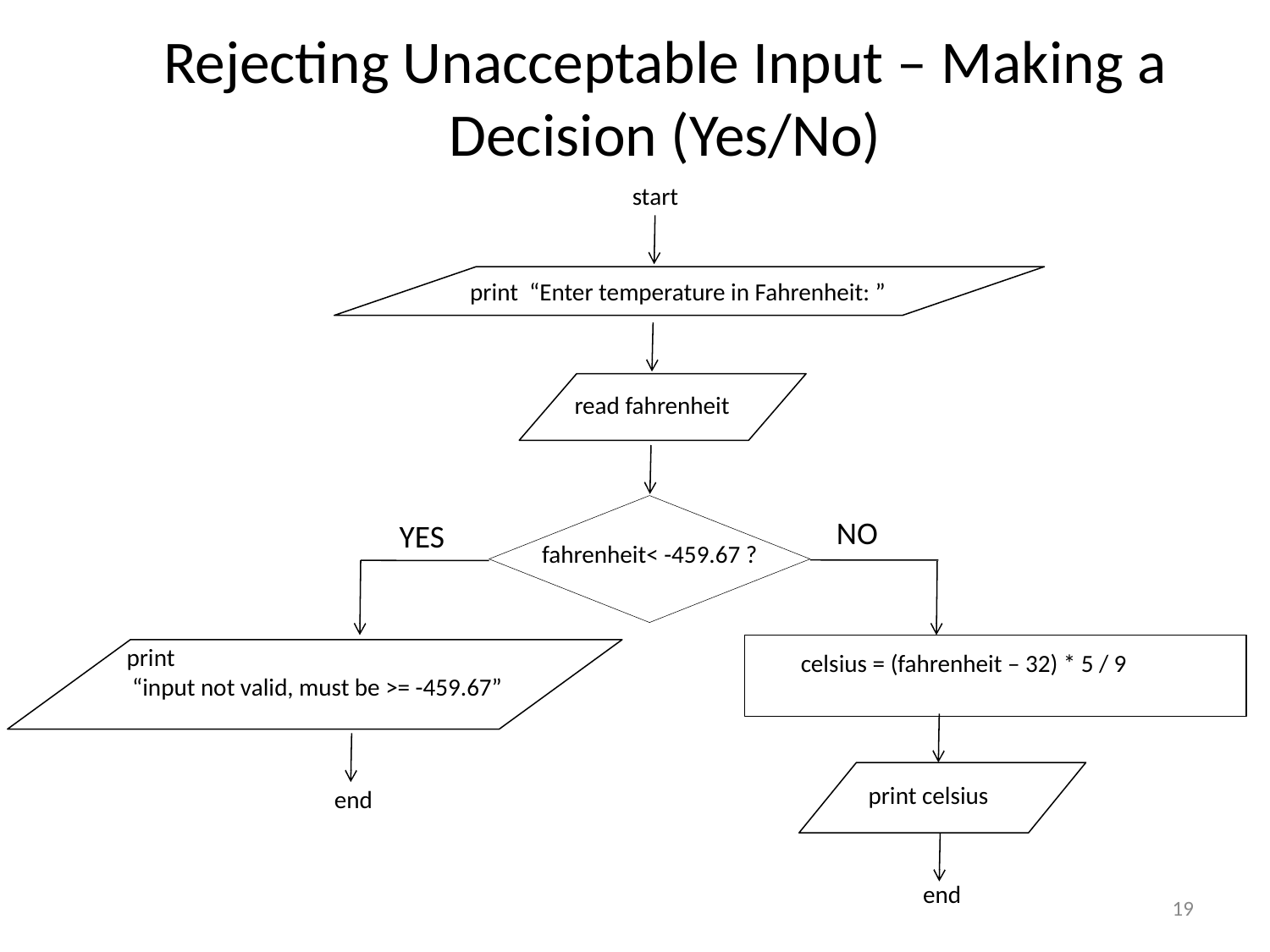

# Rejecting Unacceptable Input – Making a Decision (Yes/No)
start

print  “Enter temperature in Fahrenheit: ”

read fahrenheit

fahrenheit< -459.67 ?
NO
YES
print
 “input not valid, must be >= -459.67”

celsius = (fahrenheit – 32) * 5 / 9

print celsius
end
end
19